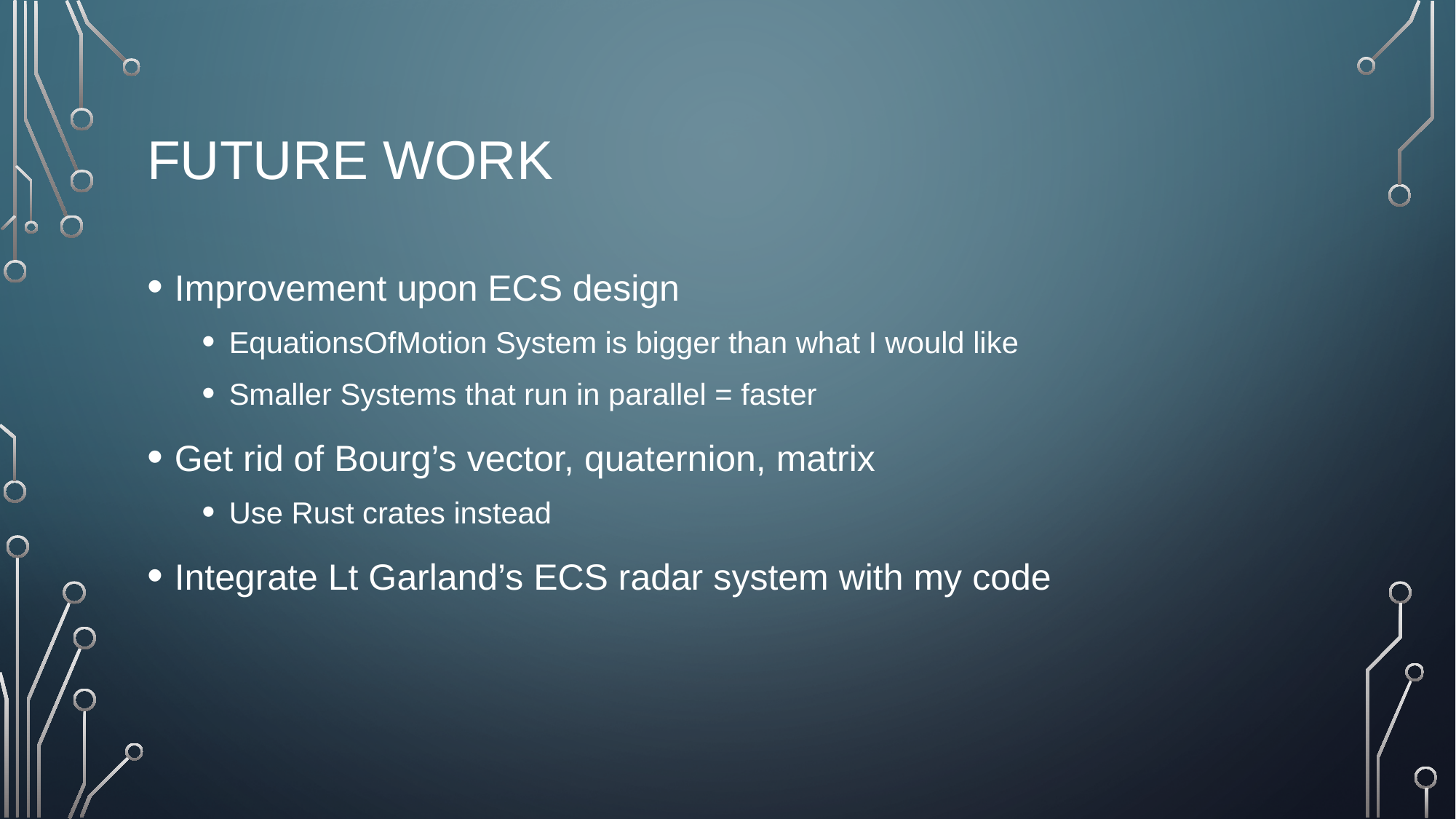

# Future Work
Improvement upon ECS design
EquationsOfMotion System is bigger than what I would like
Smaller Systems that run in parallel = faster
Get rid of Bourg’s vector, quaternion, matrix
Use Rust crates instead
Integrate Lt Garland’s ECS radar system with my code